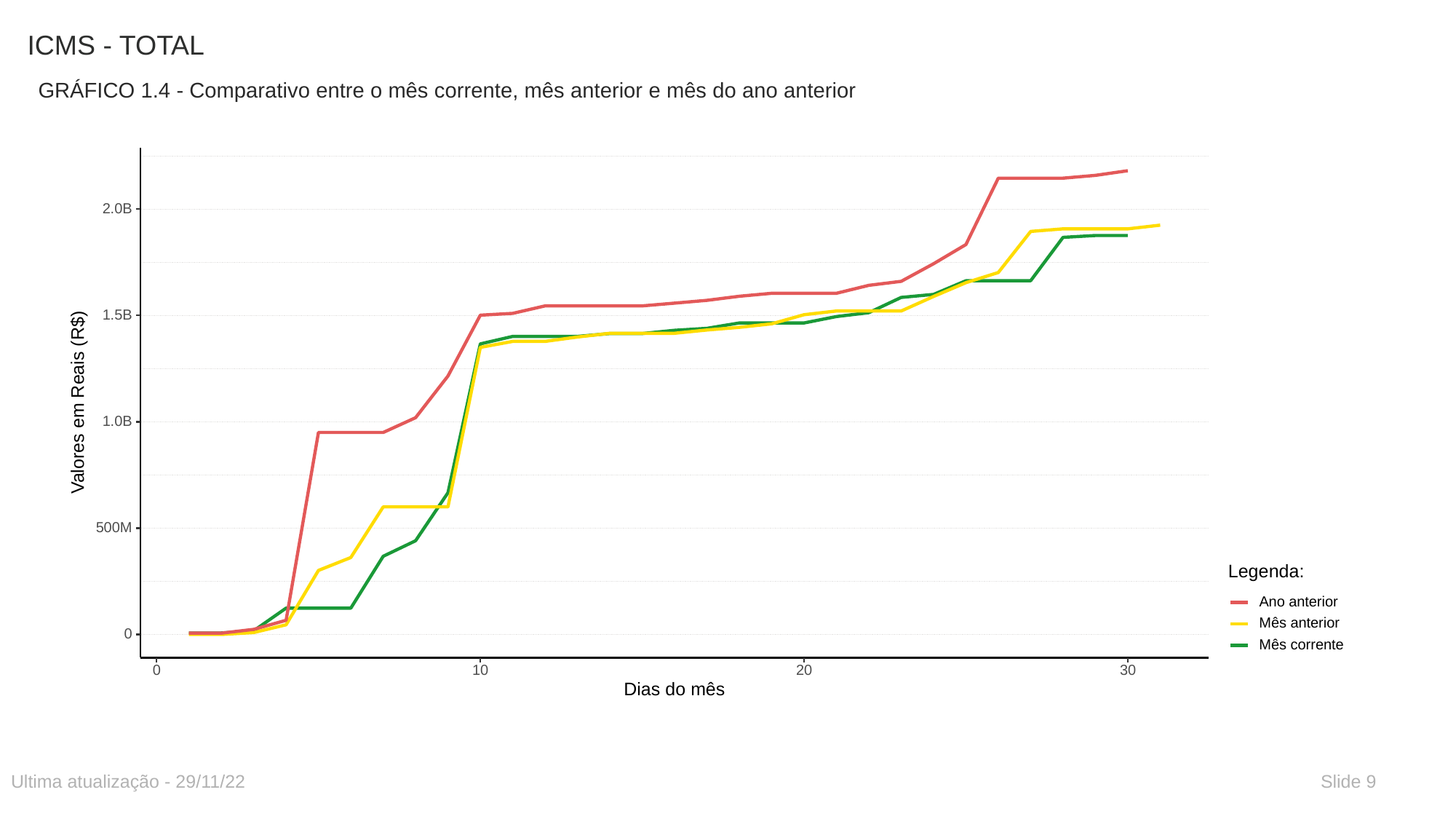

# ICMS - TOTAL
GRÁFICO 1.4 - Comparativo entre o mês corrente, mês anterior e mês do ano anterior

2.0B

1.5B

 Valores em Reais (R$)
1.0B

500M

Legenda:

Ano anterior

Mês anterior

0

Mês corrente

30
0
10
20
Dias do mês
Ultima atualização - 29/11/22
Slide 9